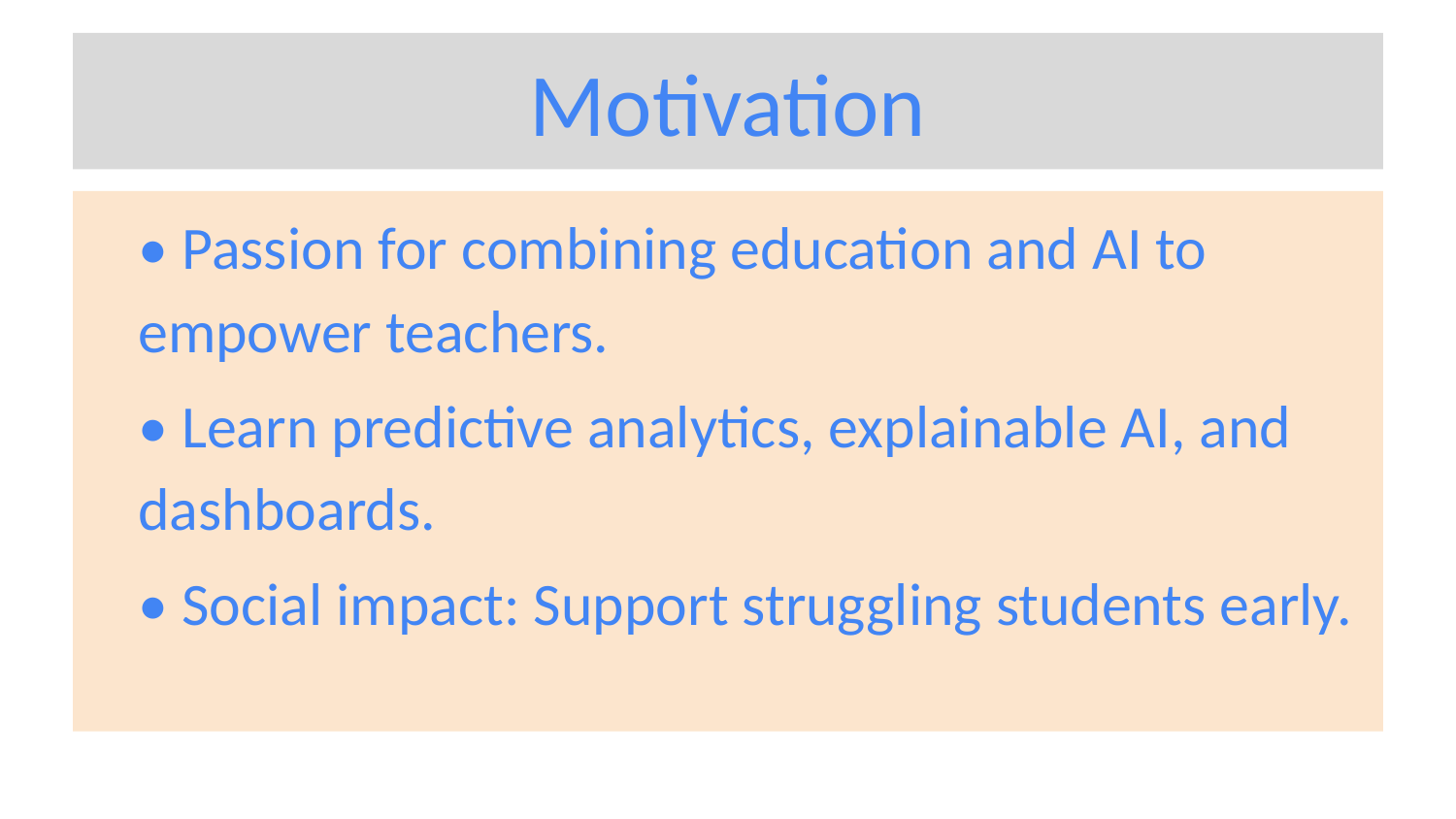

# Motivation
• Passion for combining education and AI to empower teachers.
• Learn predictive analytics, explainable AI, and dashboards.
• Social impact: Support struggling students early.